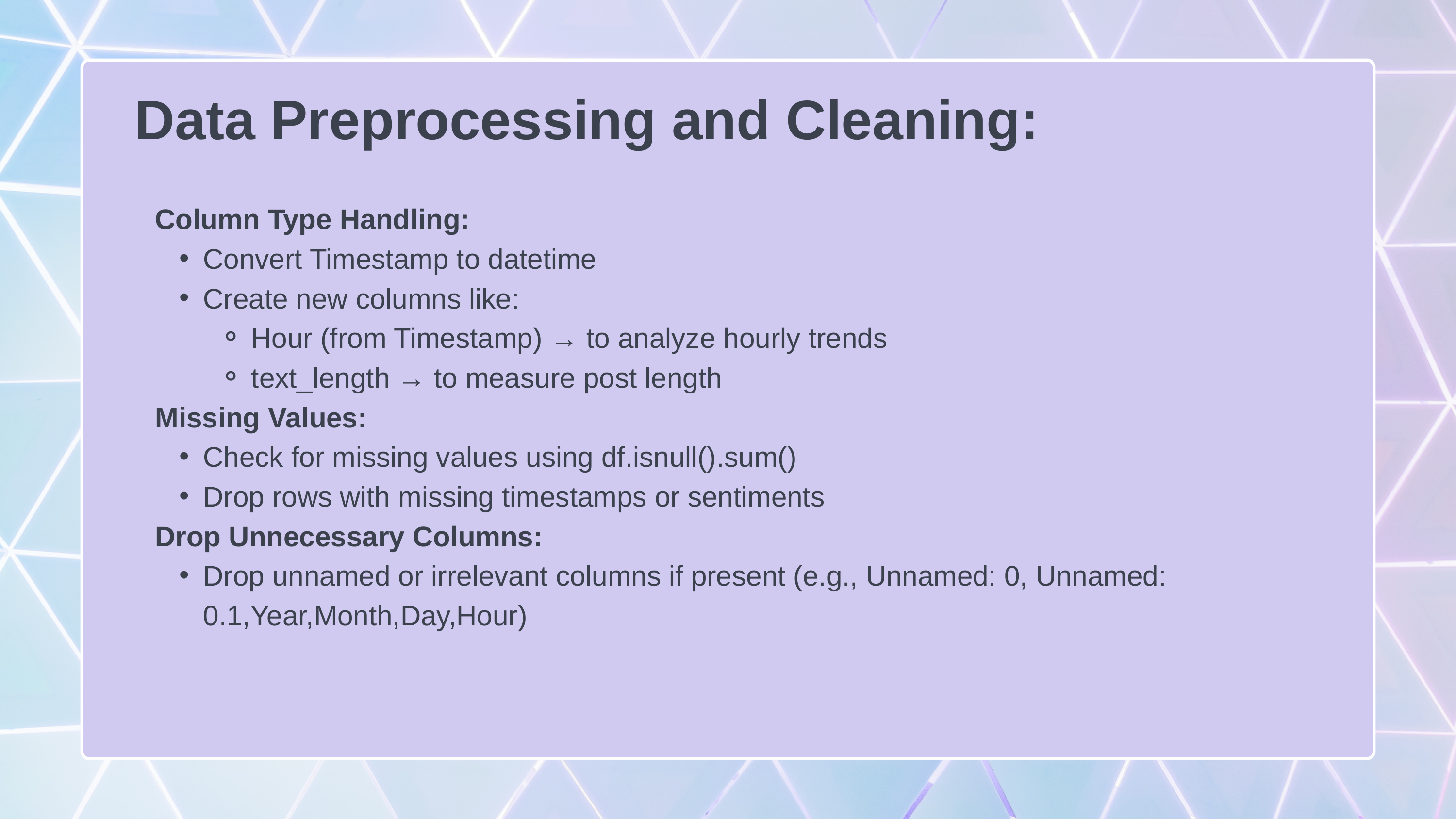

Data Preprocessing and Cleaning:
Column Type Handling:
Convert Timestamp to datetime
Create new columns like:
Hour (from Timestamp) → to analyze hourly trends
text_length → to measure post length
Missing Values:
Check for missing values using df.isnull().sum()
Drop rows with missing timestamps or sentiments
Drop Unnecessary Columns:
Drop unnamed or irrelevant columns if present (e.g., Unnamed: 0, Unnamed: 0.1,Year,Month,Day,Hour)